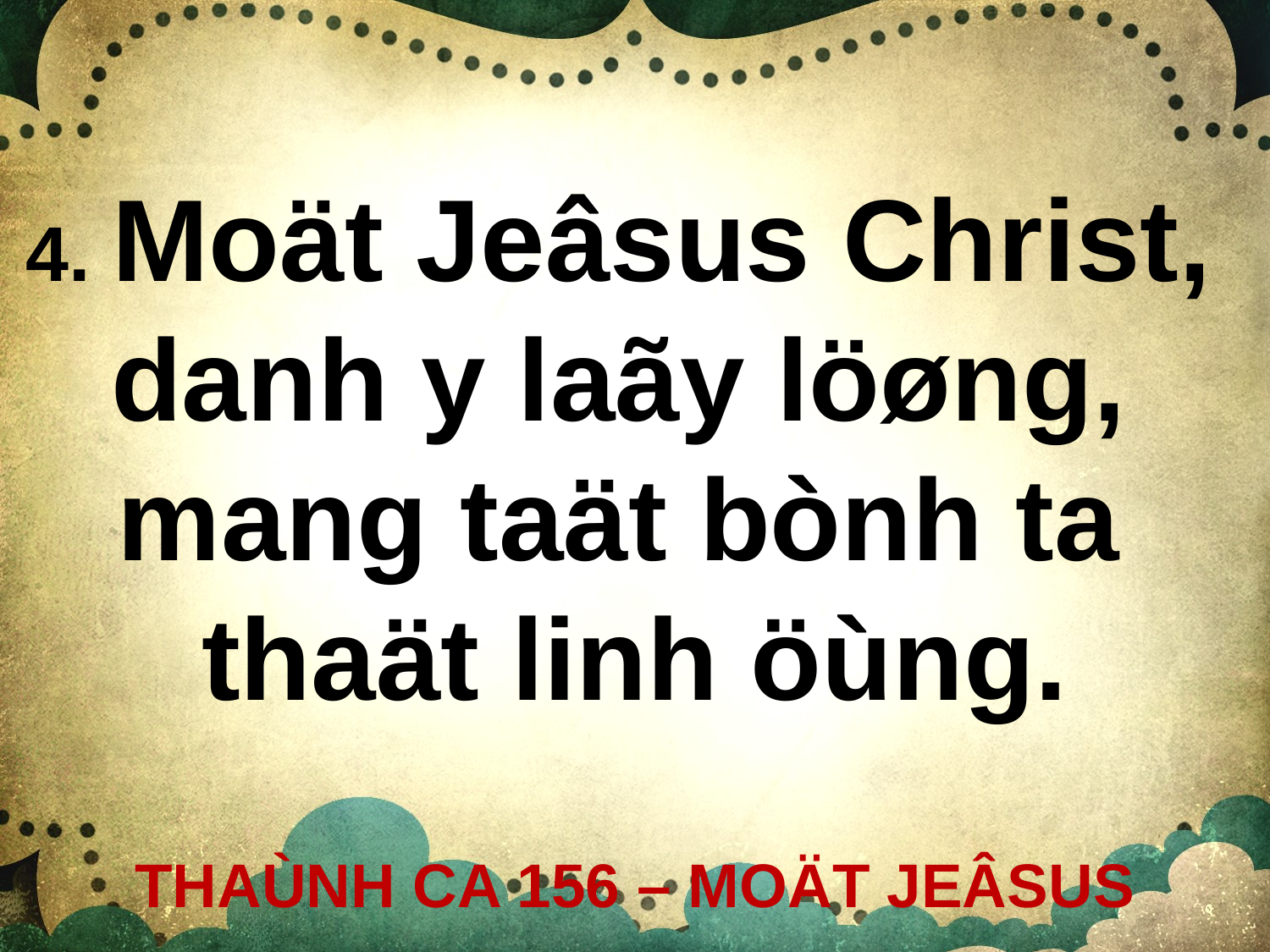

4. Moät Jeâsus Christ,
danh y laãy löøng,
mang taät bònh ta
thaät linh öùng.
THAÙNH CA 156 – MOÄT JEÂSUS